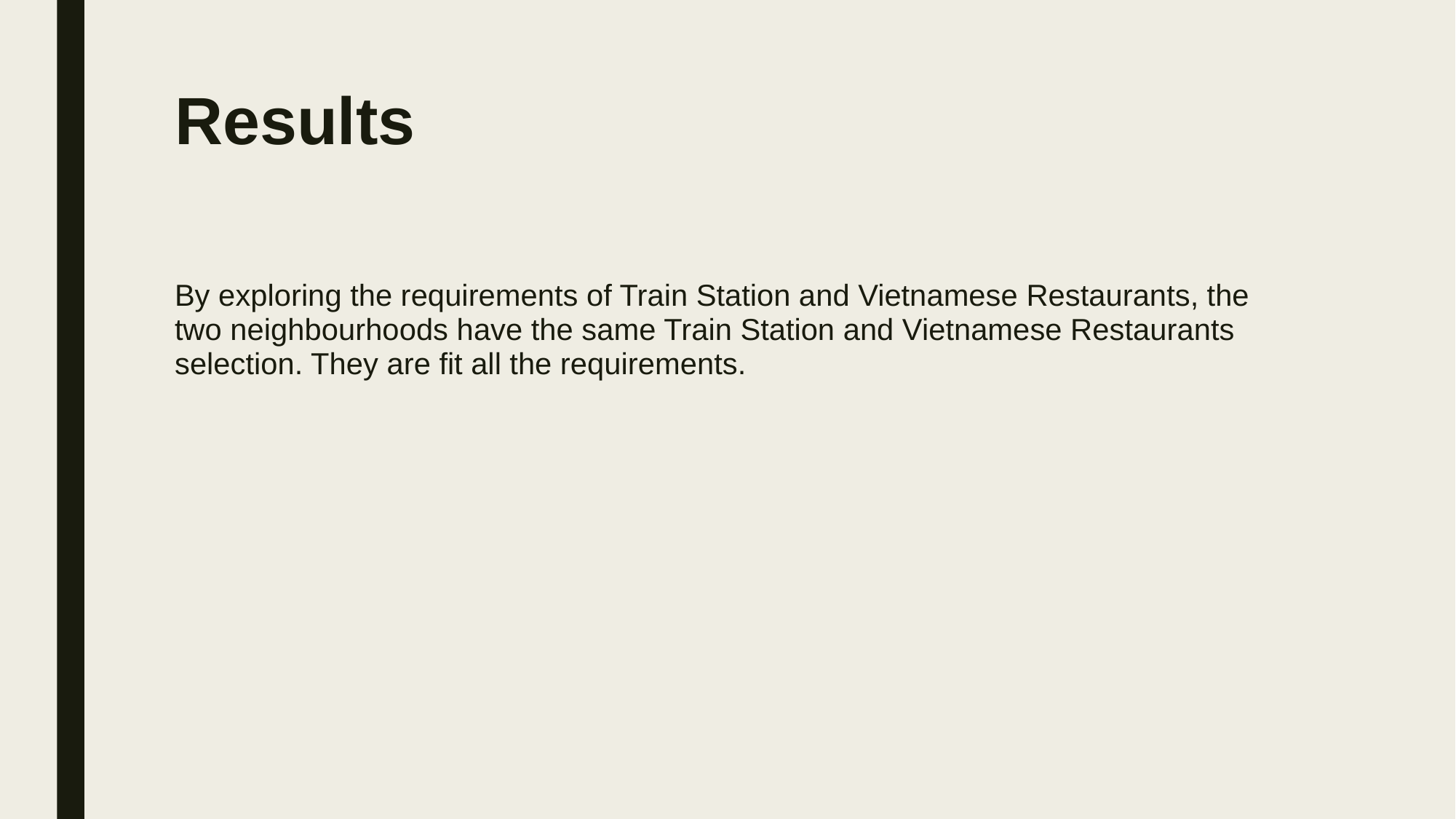

# Results
By exploring the requirements of Train Station and Vietnamese Restaurants, the two neighbourhoods have the same Train Station and Vietnamese Restaurants selection. They are fit all the requirements.